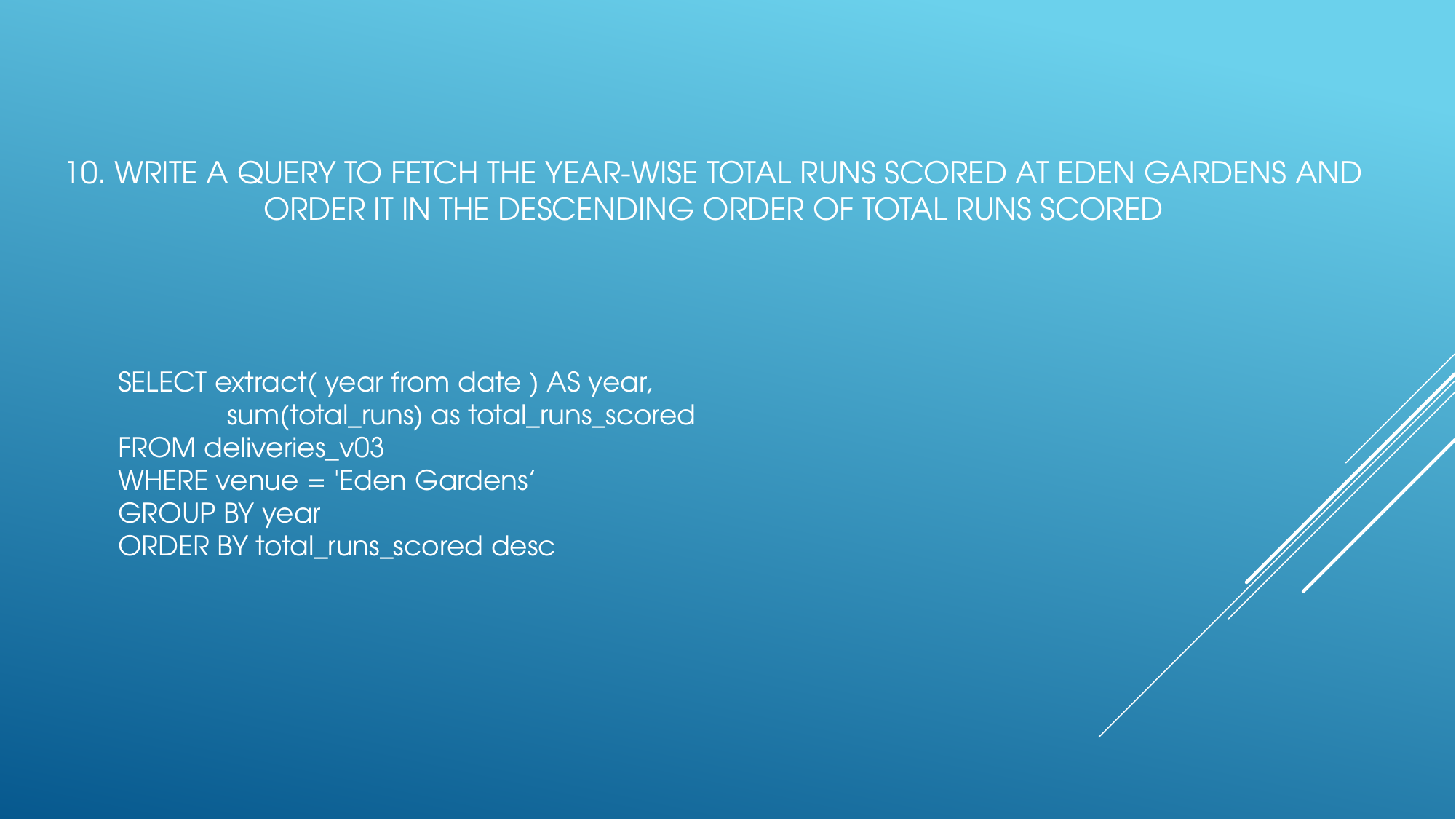

# 10. Write a query to fetch the year-wise total runs scored at Eden Gardens and order it in the descending order of total runs scored
SELECT extract( year from date ) AS year,
	sum(total_runs) as total_runs_scored
FROM deliveries_v03
WHERE venue = 'Eden Gardens’
GROUP BY year
ORDER BY total_runs_scored desc